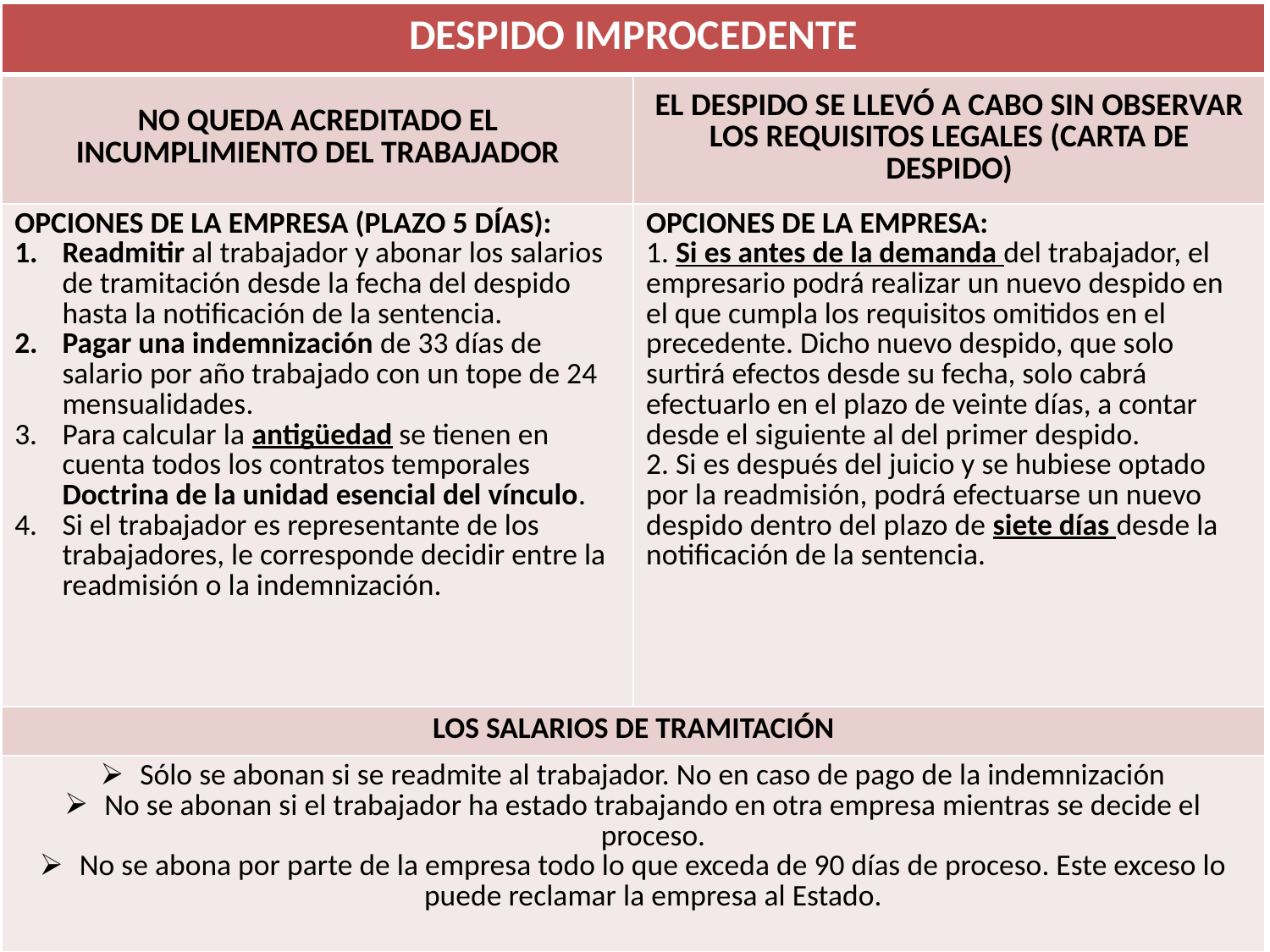

| DESPIDO IMPROCEDENTE |  |
| --- | --- |
| NO QUEDA ACREDITADO EL INCUMPLIMIENTO DEL TRABAJADOR | EL DESPIDO SE LLEVÓ A CABO SIN OBSERVAR LOS REQUISITOS LEGALES (CARTA DE DESPIDO) |
| OPCIONES DE LA EMPRESA (PLAZO 5 DÍAS): Readmitir al trabajador y abonar los salarios de tramitación desde la fecha del despido hasta la notificación de la sentencia. Pagar una indemnización de 33 días de salario por año trabajado con un tope de 24 mensualidades. Para calcular la antigüedad se tienen en cuenta todos los contratos temporales Doctrina de la unidad esencial del vínculo. Si el trabajador es representante de los trabajadores, le corresponde decidir entre la readmisión o la indemnización. | OPCIONES DE LA EMPRESA: 1. Si es antes de la demanda del trabajador, el empresario podrá realizar un nuevo despido en el que cumpla los requisitos omitidos en el precedente. Dicho nuevo despido, que solo surtirá efectos desde su fecha, solo cabrá efectuarlo en el plazo de veinte días, a contar desde el siguiente al del primer despido. 2. Si es después del juicio y se hubiese optado por la readmisión, podrá efectuarse un nuevo despido dentro del plazo de siete días desde la notificación de la sentencia. |
| LOS SALARIOS DE TRAMITACIÓN |  |
| Sólo se abonan si se readmite al trabajador. No en caso de pago de la indemnización No se abonan si el trabajador ha estado trabajando en otra empresa mientras se decide el proceso. No se abona por parte de la empresa todo lo que exceda de 90 días de proceso. Este exceso lo puede reclamar la empresa al Estado. |  |